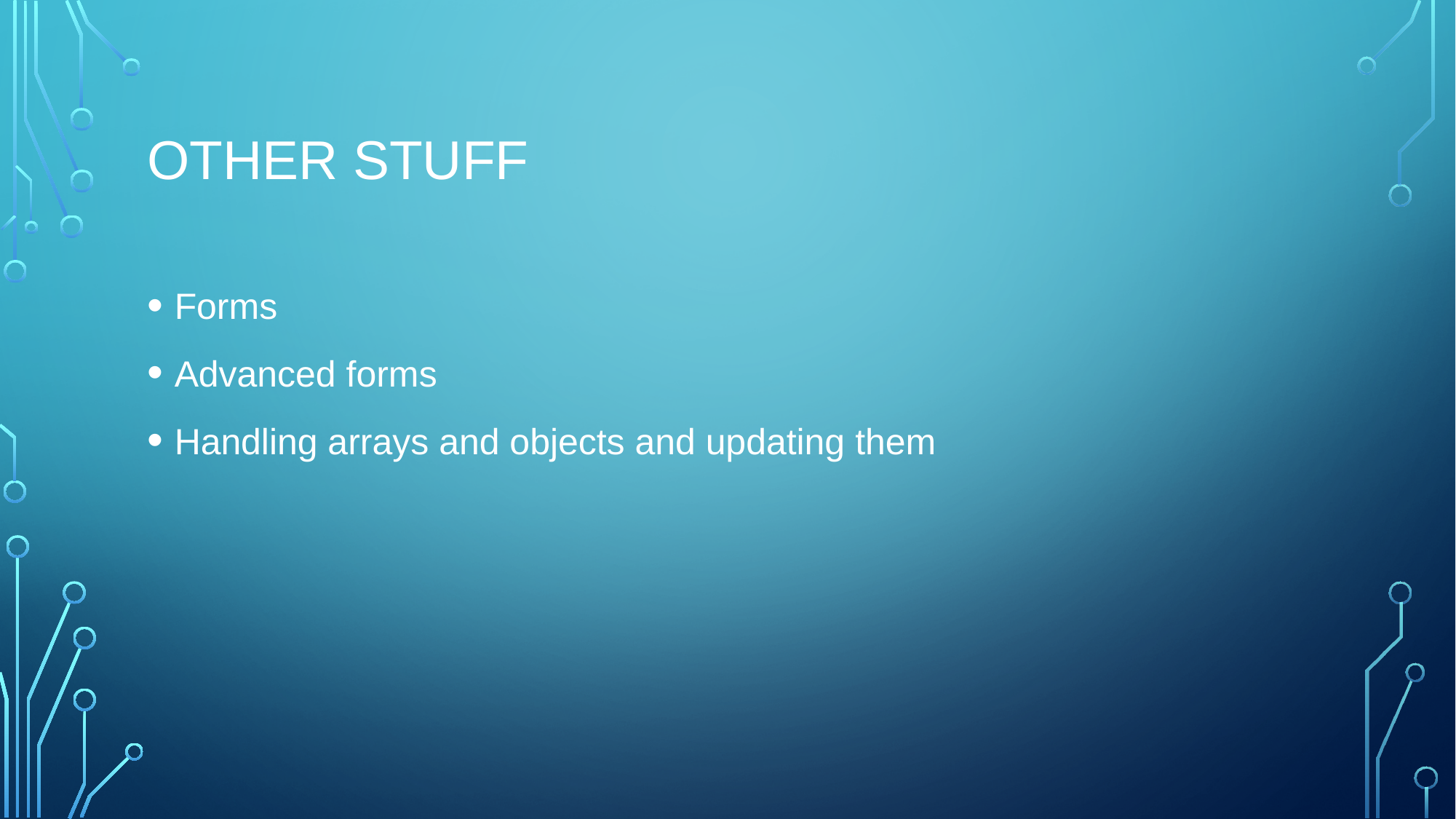

# Other stuff
Forms
Advanced forms
Handling arrays and objects and updating them